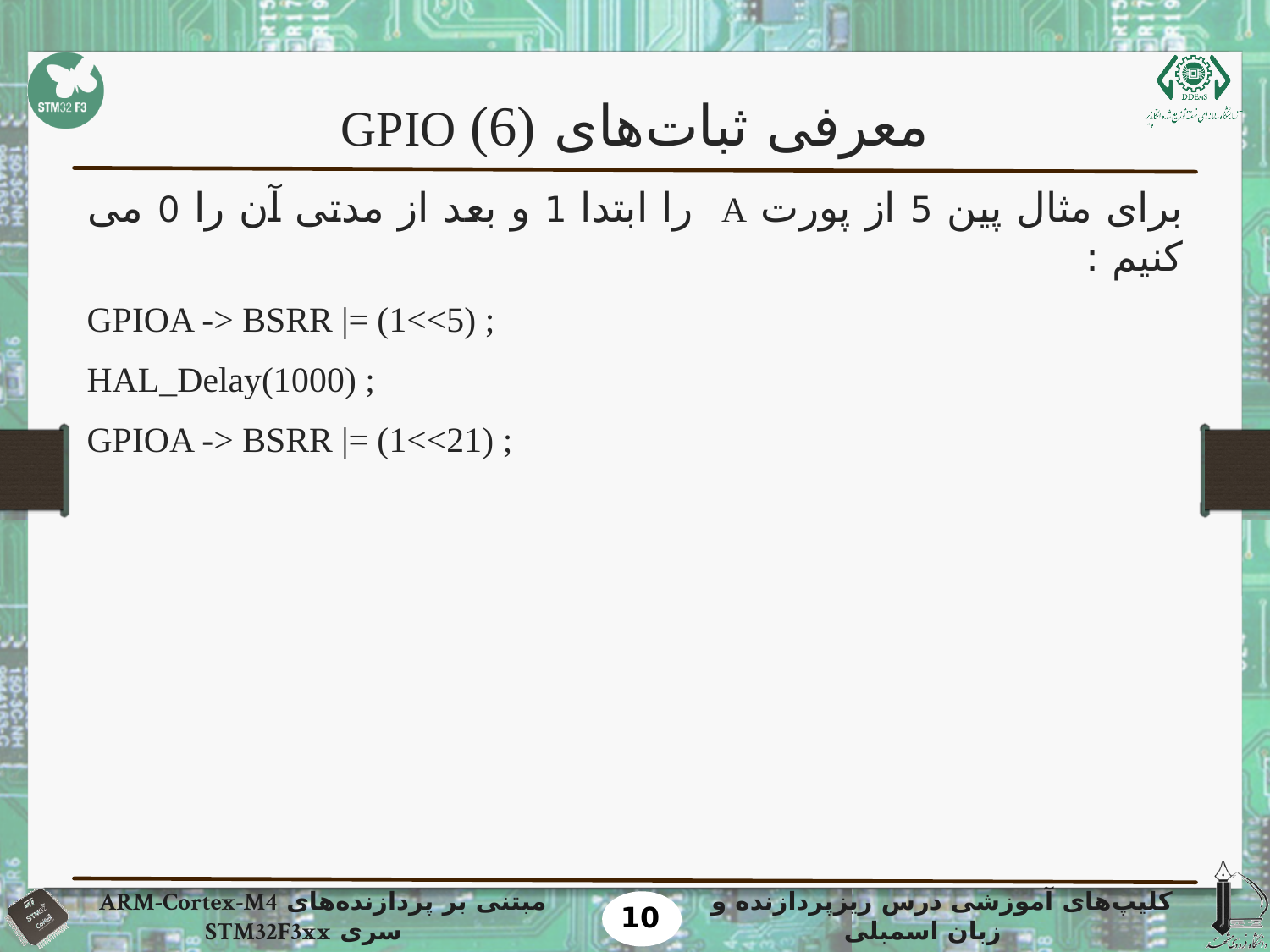

# معرفی ثبات‌های GPIO (6)
برای مثال پین 5 از پورت A  را ابتدا 1 و بعد از مدتی آن را 0 می کنیم :
GPIOA -> BSRR |= (1<<5) ;
HAL_Delay(1000) ;
GPIOA -> BSRR |= (1<<21) ;
10